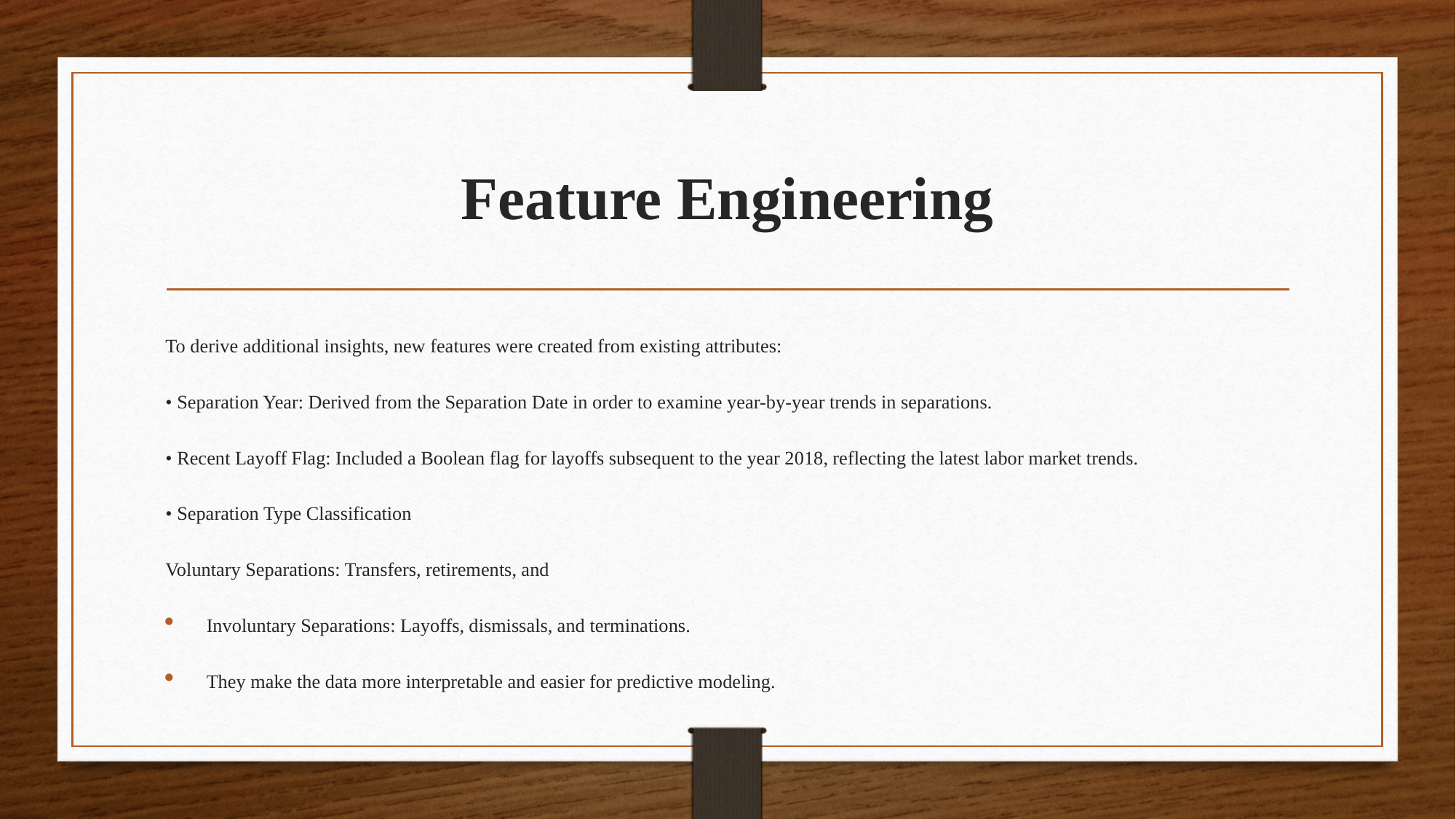

# Feature Engineering
To derive additional insights, new features were created from existing attributes:
• Separation Year: Derived from the Separation Date in order to examine year-by-year trends in separations.
• Recent Layoff Flag: Included a Boolean flag for layoffs subsequent to the year 2018, reflecting the latest labor market trends.
• Separation Type Classification
Voluntary Separations: Transfers, retirements, and
Involuntary Separations: Layoffs, dismissals, and terminations.
They make the data more interpretable and easier for predictive modeling.